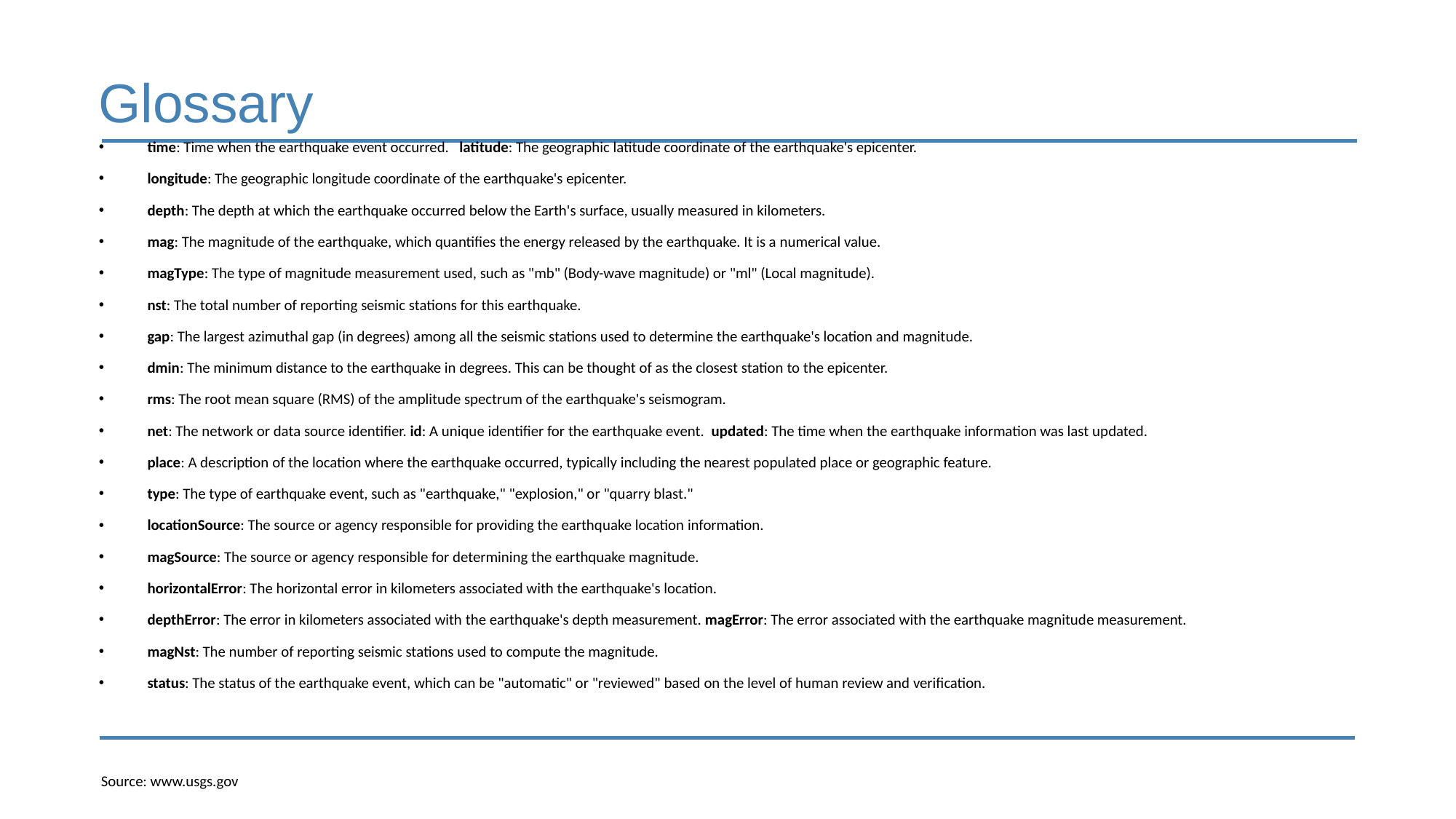

Glossary
time: Time when the earthquake event occurred.   latitude: The geographic latitude coordinate of the earthquake's epicenter.
longitude: The geographic longitude coordinate of the earthquake's epicenter.
depth: The depth at which the earthquake occurred below the Earth's surface, usually measured in kilometers.
mag: The magnitude of the earthquake, which quantifies the energy released by the earthquake. It is a numerical value.
magType: The type of magnitude measurement used, such as "mb" (Body-wave magnitude) or "ml" (Local magnitude).
nst: The total number of reporting seismic stations for this earthquake.
gap: The largest azimuthal gap (in degrees) among all the seismic stations used to determine the earthquake's location and magnitude.
dmin: The minimum distance to the earthquake in degrees. This can be thought of as the closest station to the epicenter.
rms: The root mean square (RMS) of the amplitude spectrum of the earthquake's seismogram.
net: The network or data source identifier. id: A unique identifier for the earthquake event.  updated: The time when the earthquake information was last updated.
place: A description of the location where the earthquake occurred, typically including the nearest populated place or geographic feature.
type: The type of earthquake event, such as "earthquake," "explosion," or "quarry blast."
locationSource: The source or agency responsible for providing the earthquake location information.
magSource: The source or agency responsible for determining the earthquake magnitude.
horizontalError: The horizontal error in kilometers associated with the earthquake's location.
depthError: The error in kilometers associated with the earthquake's depth measurement. magError: The error associated with the earthquake magnitude measurement.
magNst: The number of reporting seismic stations used to compute the magnitude.
status: The status of the earthquake event, which can be "automatic" or "reviewed" based on the level of human review and verification.